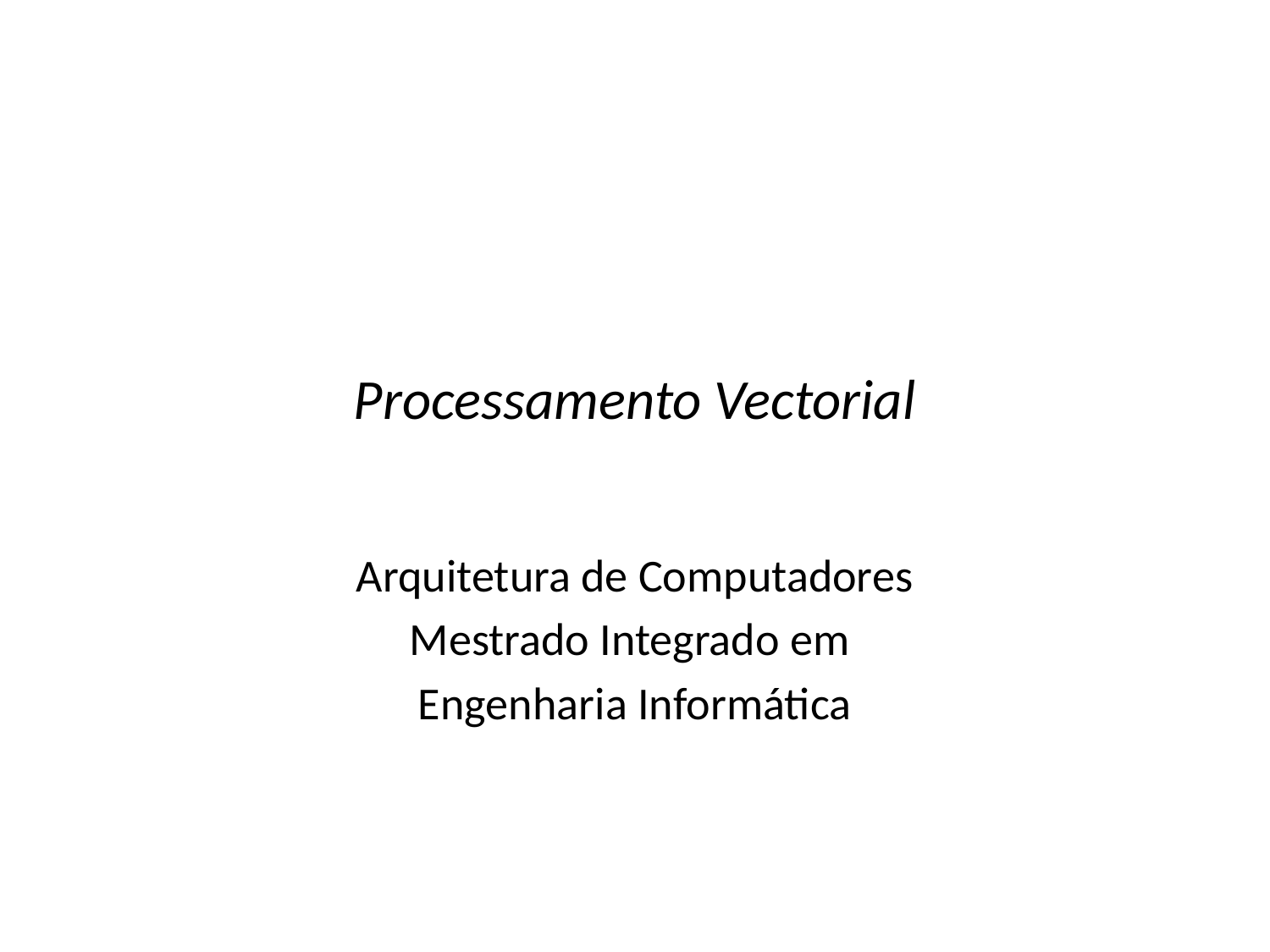

# Processamento Vectorial
Arquitetura de Computadores
Mestrado Integrado em
Engenharia Informática